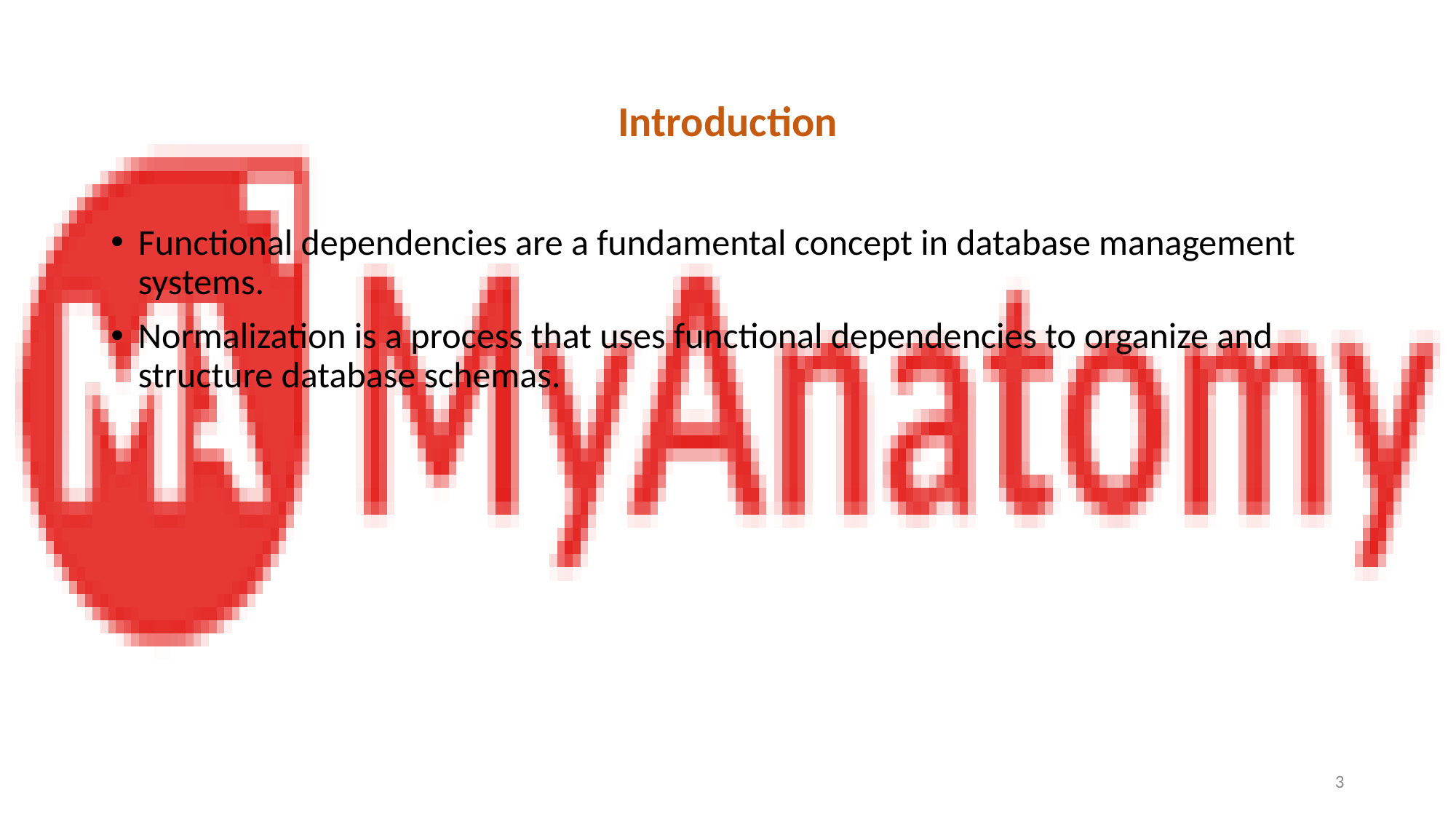

# Introduction
Functional dependencies are a fundamental concept in database management systems.
Normalization is a process that uses functional dependencies to organize and structure database schemas.

3